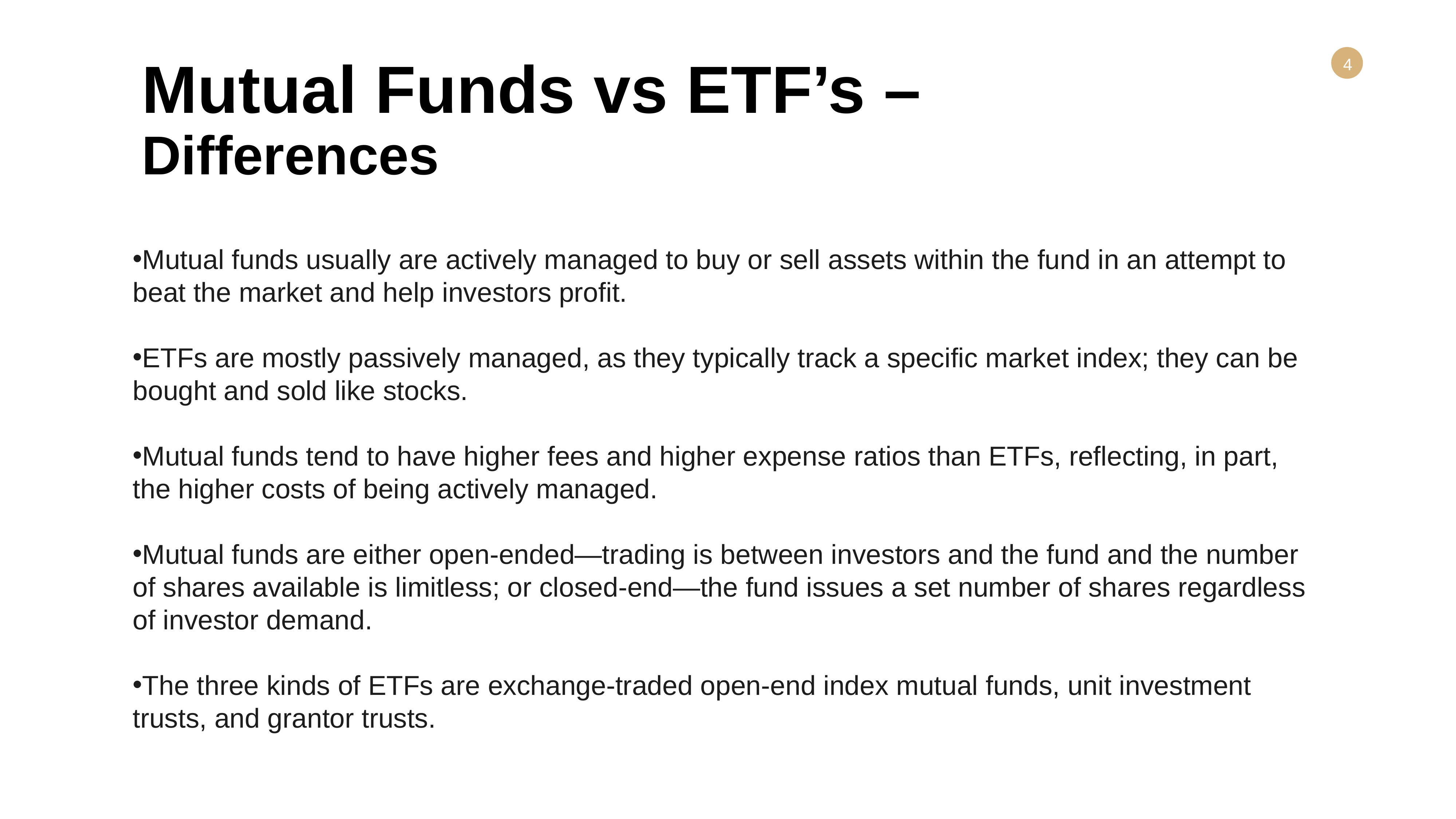

# Mutual Funds vs ETF’s – Differences
Mutual funds usually are actively managed to buy or sell assets within the fund in an attempt to beat the market and help investors profit.

ETFs are mostly passively managed, as they typically track a specific market index; they can be bought and sold like stocks.

Mutual funds tend to have higher fees and higher expense ratios than ETFs, reflecting, in part, the higher costs of being actively managed.

Mutual funds are either open-ended—trading is between investors and the fund and the number of shares available is limitless; or closed-end—the fund issues a set number of shares regardless of investor demand.

The three kinds of ETFs are exchange-traded open-end index mutual funds, unit investment trusts, and grantor trusts.